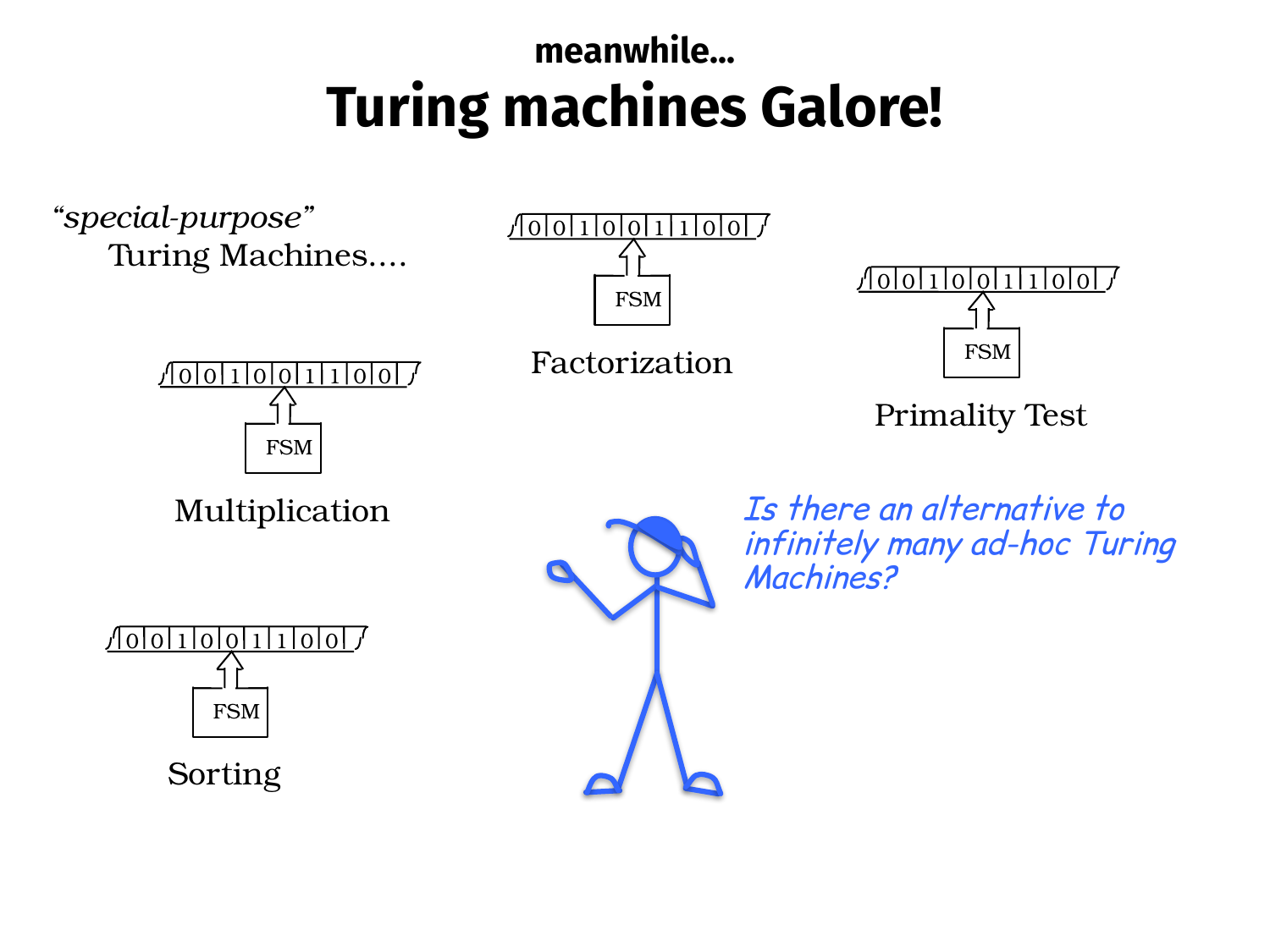

# meanwhile... Turing machines Galore!
“special-purpose”
      Turing Machines....
0
0
1
0
0
1
1
0
0

FSM
Factorization
0
0
1
0
0
1
1
0
0

FSM
Primality Test
0
0
1
0
0
1
1
0
0

FSM
Multiplication
Is there an alternative to infinitely many ad-hoc Turing Machines?

0
0
1
0
0
1
1
0
0

FSM
Sorting